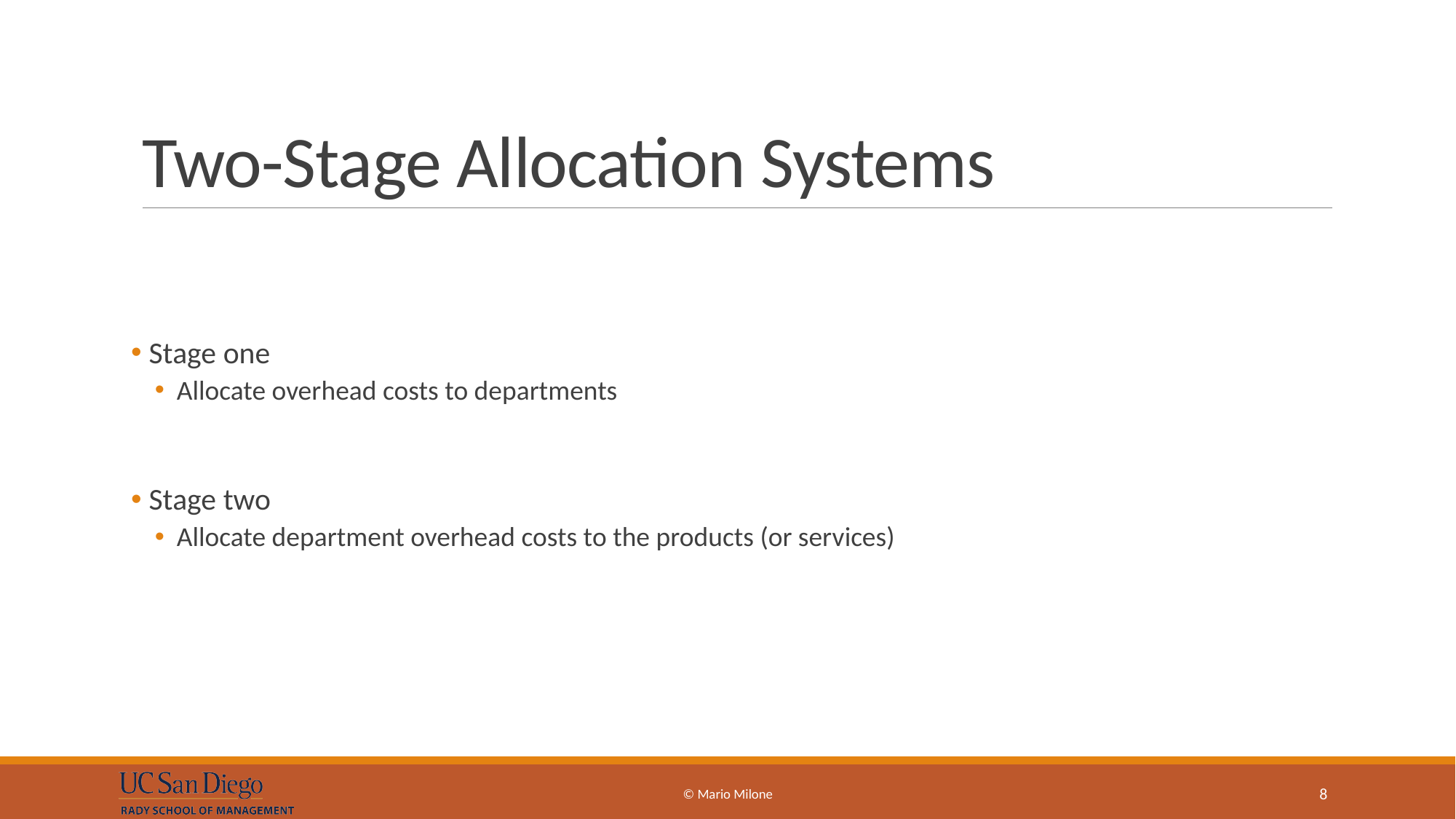

# Two-Stage Allocation Systems

 Stage one
Allocate overhead costs to departments

 Stage two
Allocate department overhead costs to the products (or services)
© Mario Milone
8